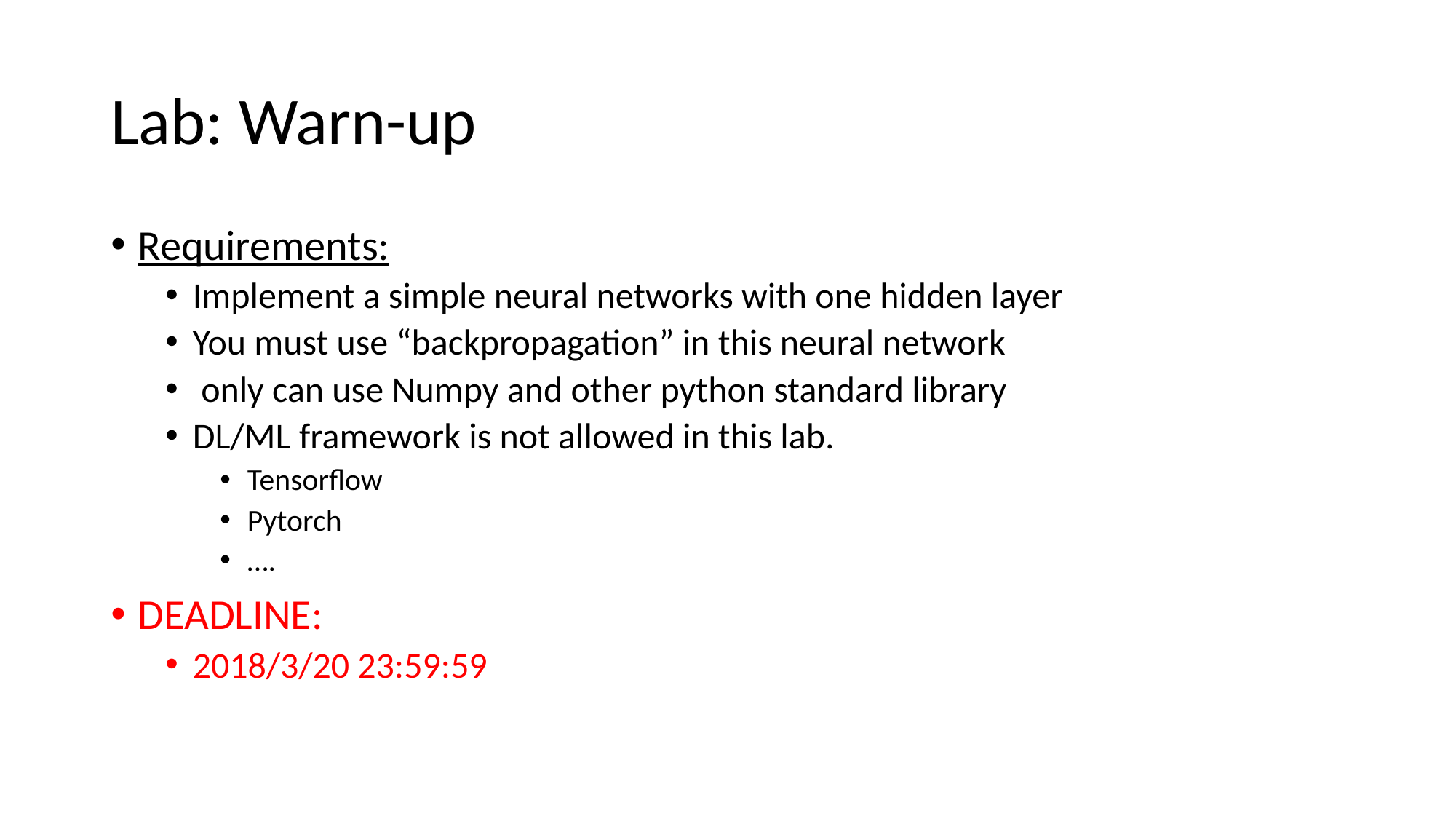

# Lab: Warn-up
Requirements:
Implement a simple neural networks with one hidden layer
You must use “backpropagation” in this neural network
 only can use Numpy and other python standard library
DL/ML framework is not allowed in this lab.
Tensorflow
Pytorch
….
DEADLINE:
2018/3/20 23:59:59